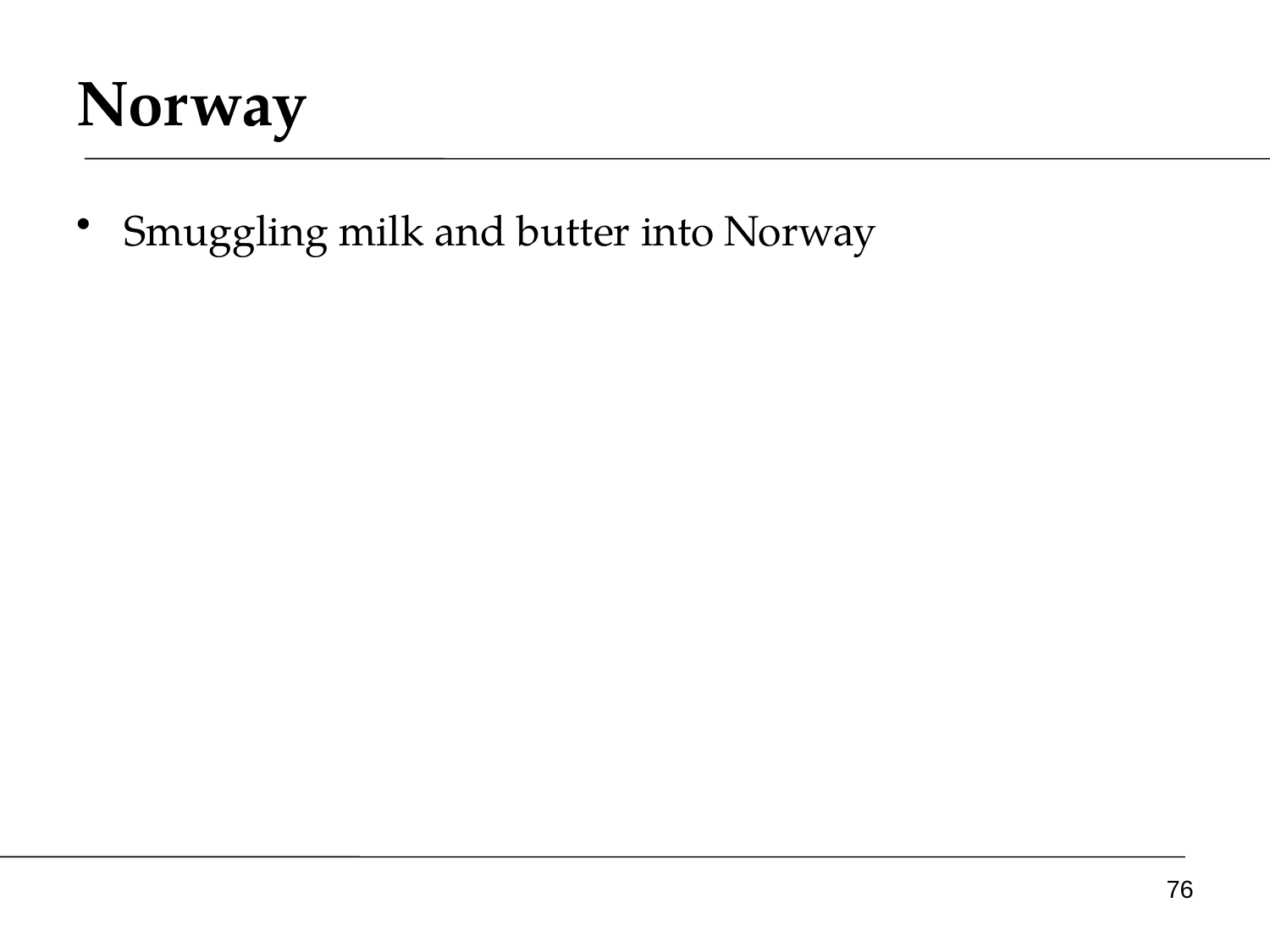

# Norway
Smuggling milk and butter into Norway
76